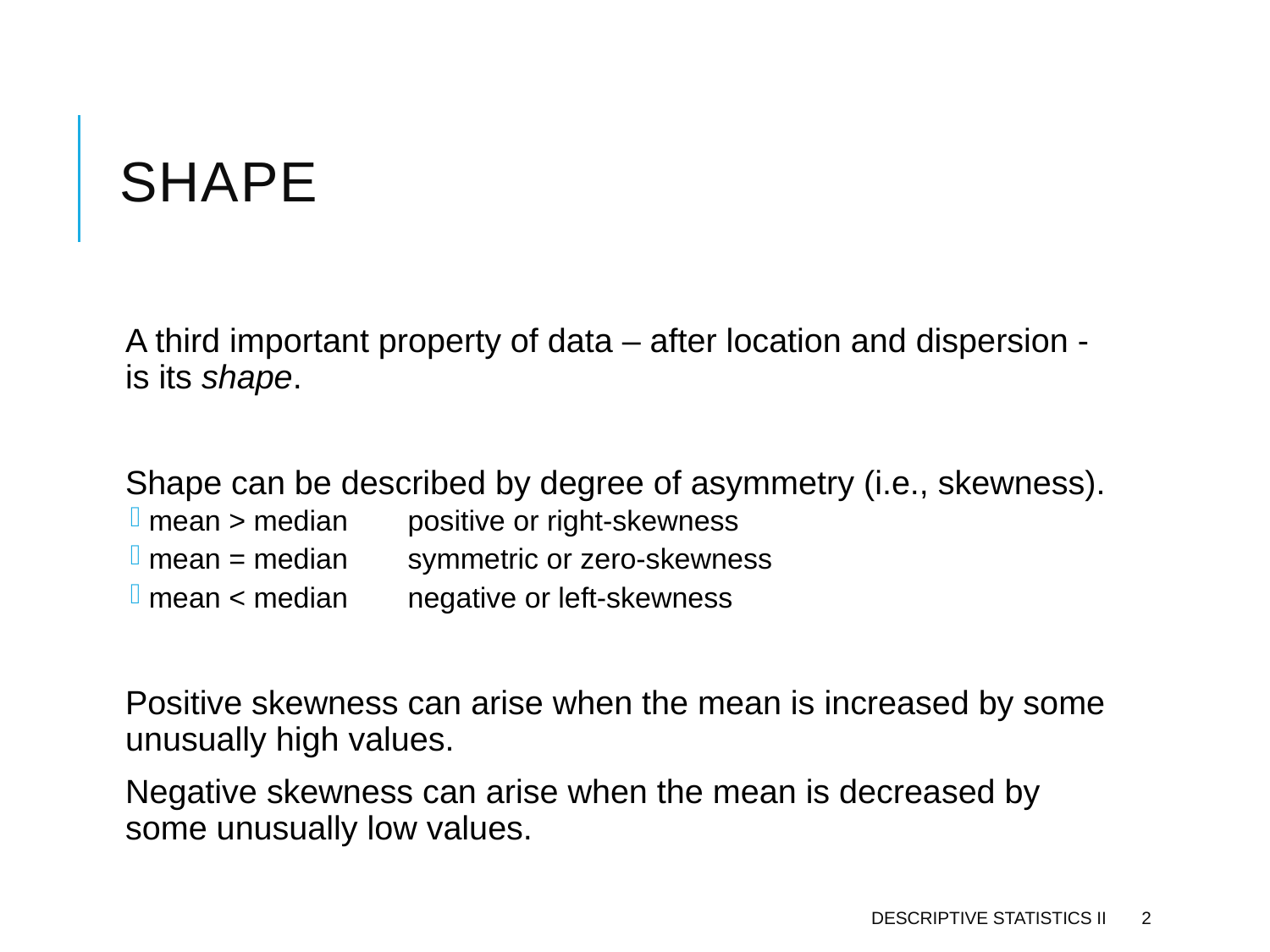

# Shape
A third important property of data – after location and dispersion - is its shape.

Shape can be described by degree of asymmetry (i.e., skewness).
mean > median	positive or right-skewness
mean = median	symmetric or zero-skewness
mean < median	negative or left-skewness

Positive skewness can arise when the mean is increased by some unusually high values.
Negative skewness can arise when the mean is decreased by some unusually low values.

Descriptive Statistics II
2